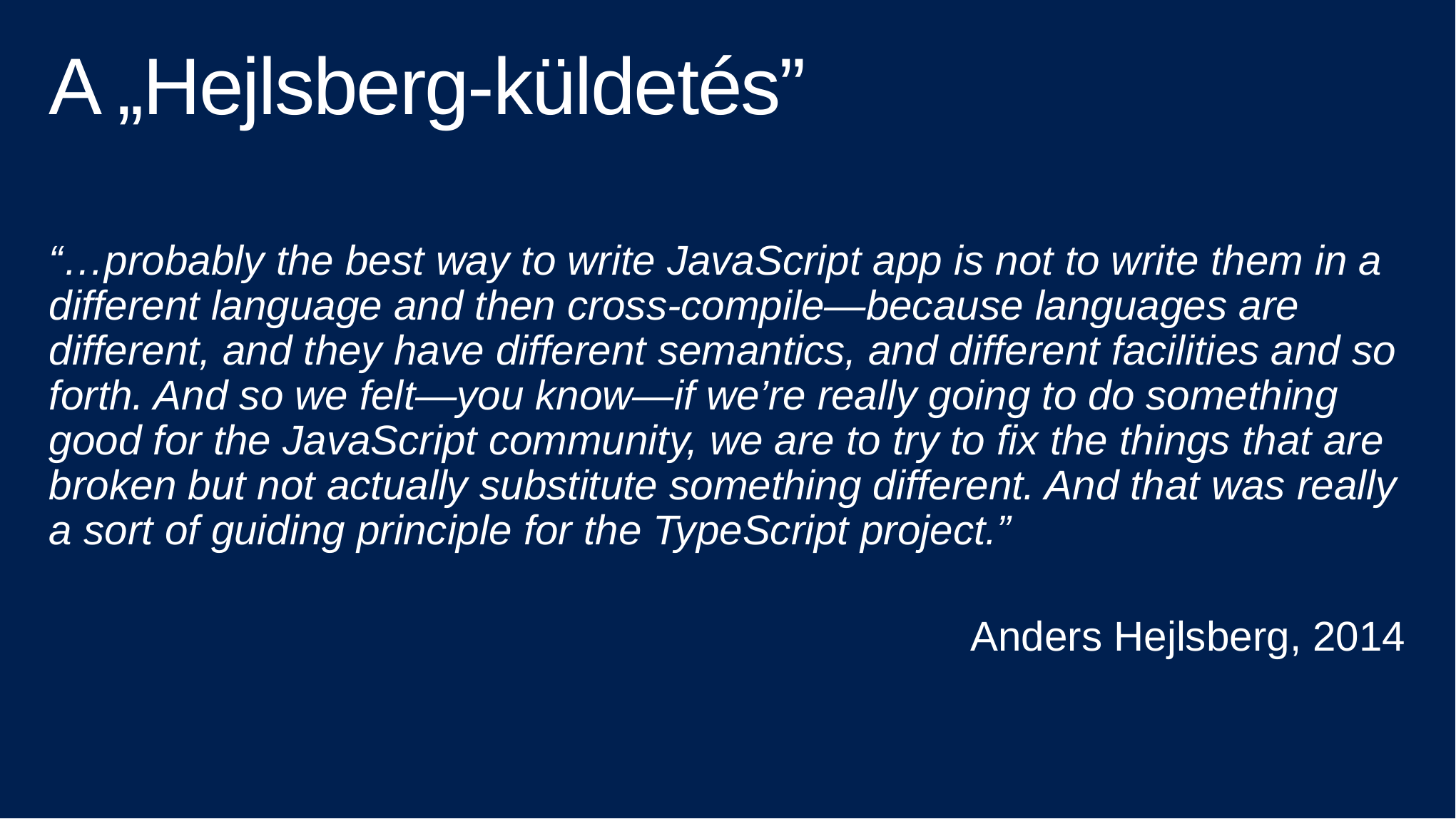

# A „Hejlsberg-küldetés”
“…probably the best way to write JavaScript app is not to write them in a different language and then cross-compile—because languages are different, and they have different semantics, and different facilities and so forth. And so we felt—you know—if we’re really going to do something good for the JavaScript community, we are to try to fix the things that are broken but not actually substitute something different. And that was really a sort of guiding principle for the TypeScript project.”

 Anders Hejlsberg, 2014